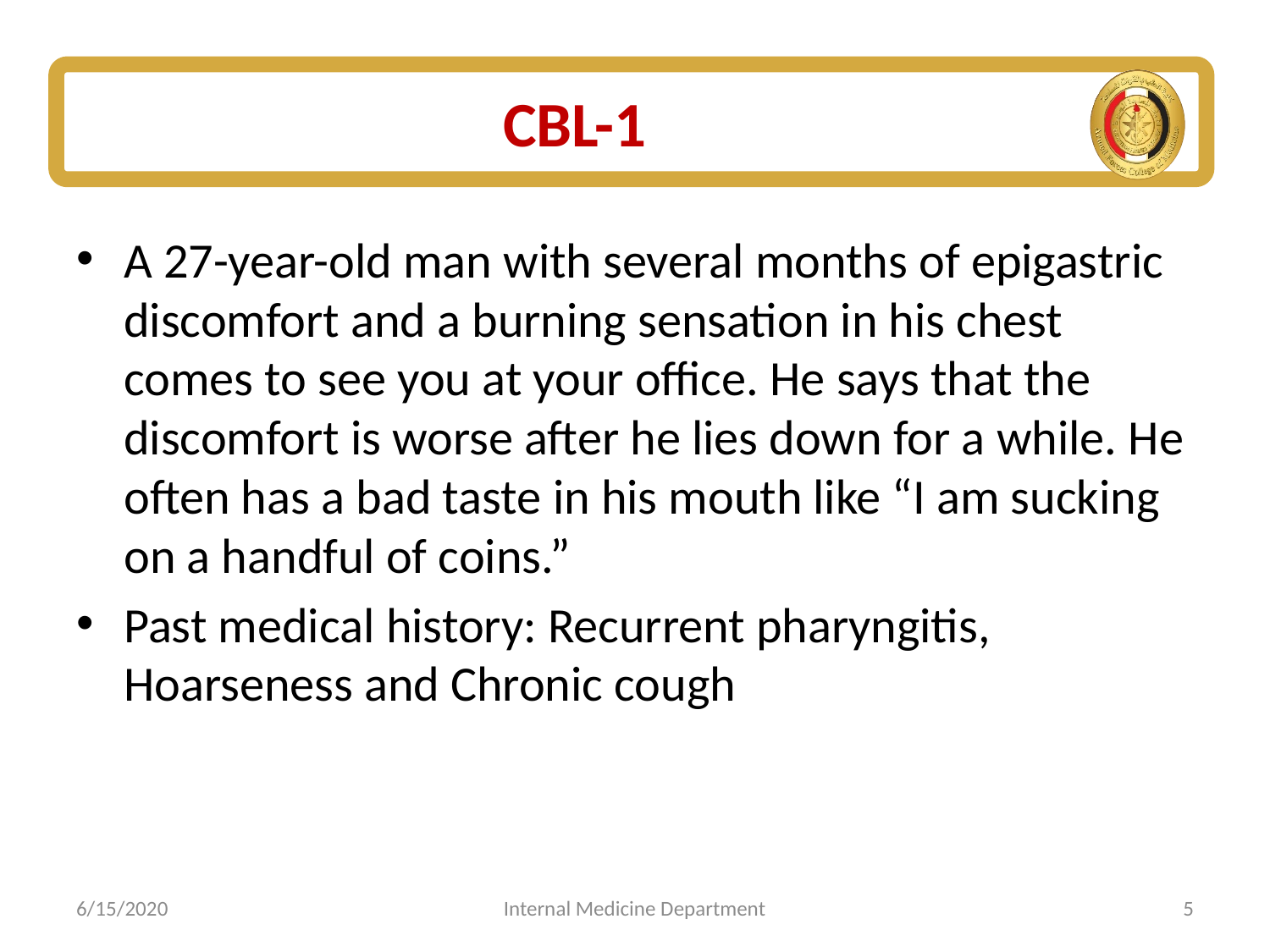

# CBL-1
A 27-year-old man with several months of epigastric discomfort and a burning sensation in his chest comes to see you at your office. He says that the discomfort is worse after he lies down for a while. He often has a bad taste in his mouth like “I am sucking on a handful of coins.”
Past medical history: Recurrent pharyngitis, Hoarseness and Chronic cough
6/15/2020
Internal Medicine Department
5